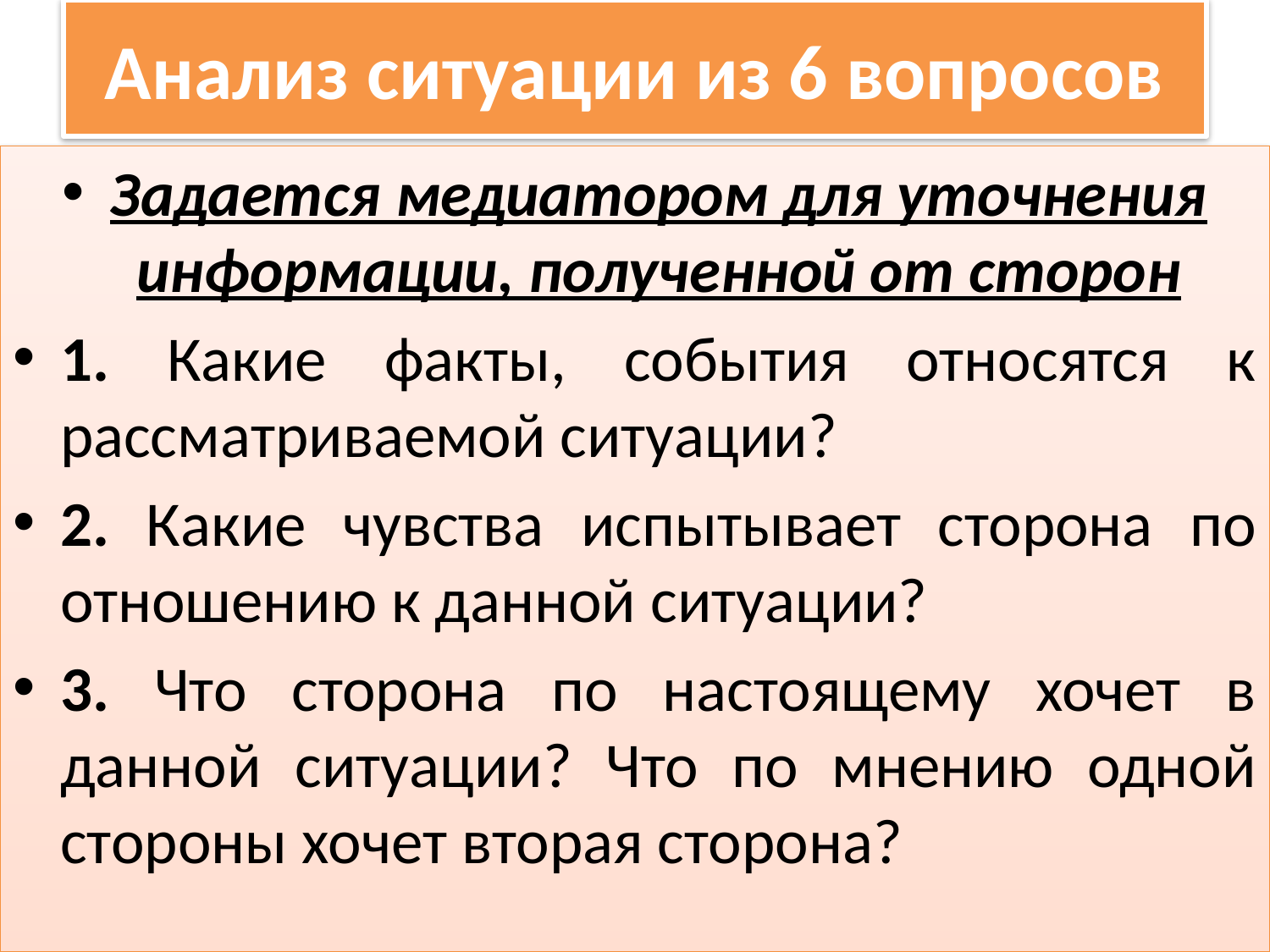

# Анализ ситуации из 6 вопросов
Задается медиатором для уточнения информации, полученной от сторон
1. Какие факты, события относятся к рассматриваемой ситуации?
2. Какие чувства испытывает сторона по отношению к данной ситуации?
3. Что сторона по настоящему хочет в данной ситуации? Что по мнению одной стороны хочет вторая сторона?